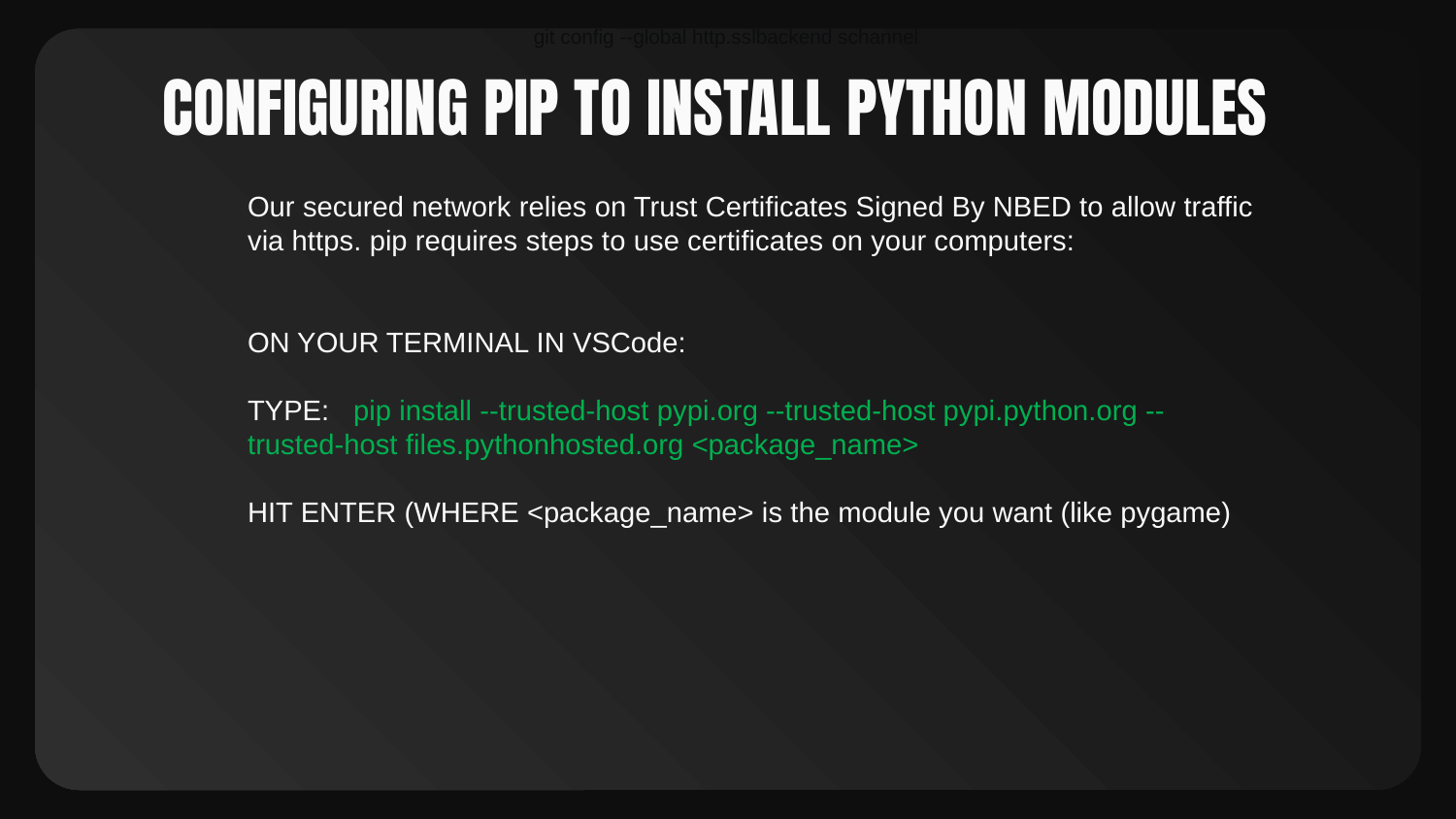

git config --global http.sslbackend schannel
# CONFIGURING PIP TO INSTALL PYTHON MODULES
Our secured network relies on Trust Certificates Signed By NBED to allow traffic via https. pip requires steps to use certificates on your computers:

ON YOUR TERMINAL IN VSCode:

TYPE:   pip install --trusted-host pypi.org --trusted-host pypi.python.org --trusted-host files.pythonhosted.org <package_name>

HIT ENTER (WHERE <package_name> is the module you want (like pygame)